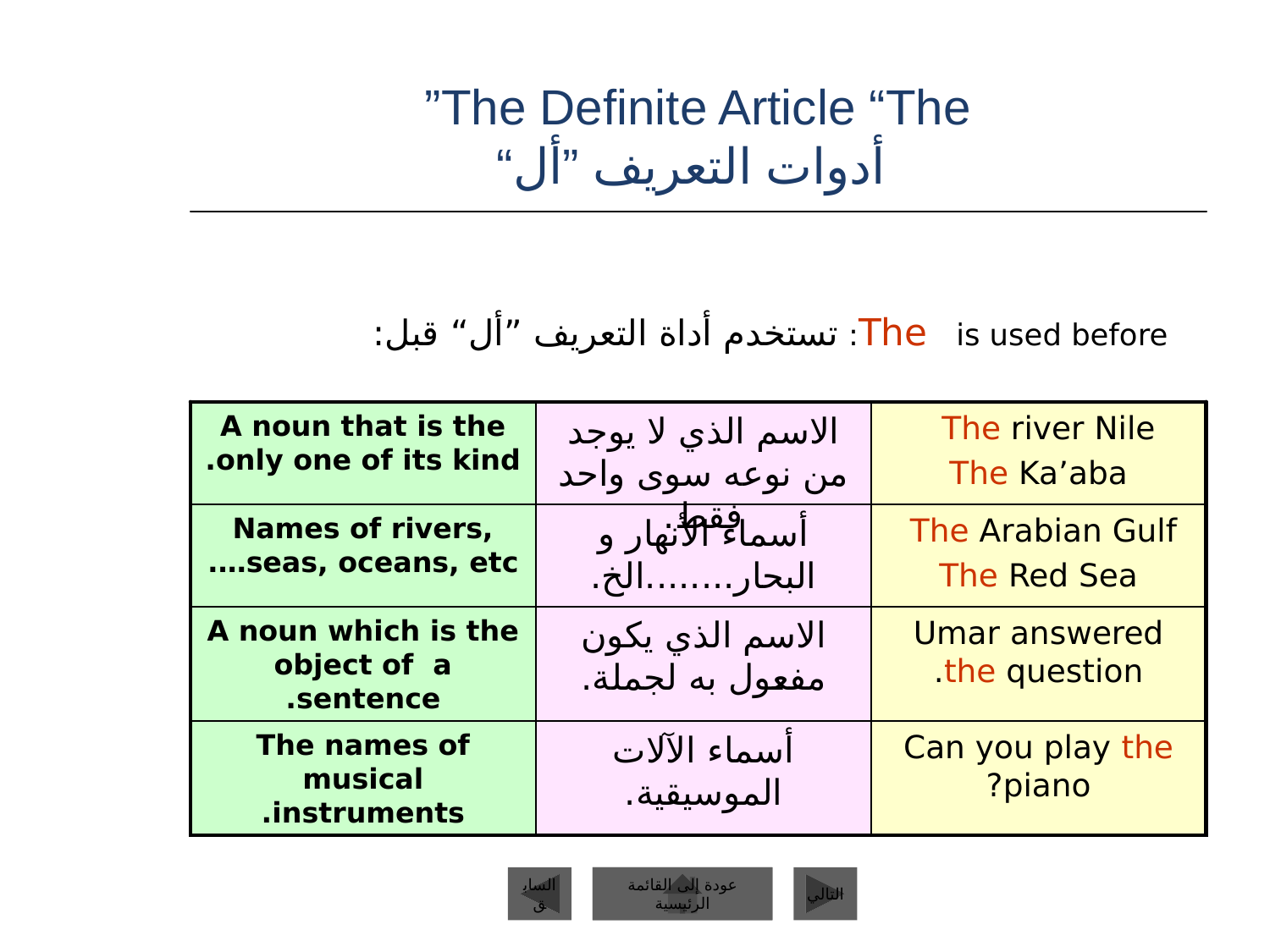

# The Definite Article “The” أدوات التعريف ”أل“
  The   is used before: تستخدم أداة التعريف ”أل“ قبل:

A noun that is the only one of its kind.
الاسم الذي لا يوجد من نوعه سوى واحد فقط.
The river Nile
The Ka’aba
Names of rivers, seas, oceans, etc….
أسماء الأنهار و البحار........الخ.
The Arabian Gulf
The Red Sea
A noun which is the object of  a sentence.
الاسم الذي يكون مفعول به لجملة.
Umar answered the question.
The names of musical instruments.
أسماء الآلات الموسيقية.
Can you play the piano?

السابق
عودة إلى القائمة الرئيسية
التالي
عودة إلى القائمة الرئيسية